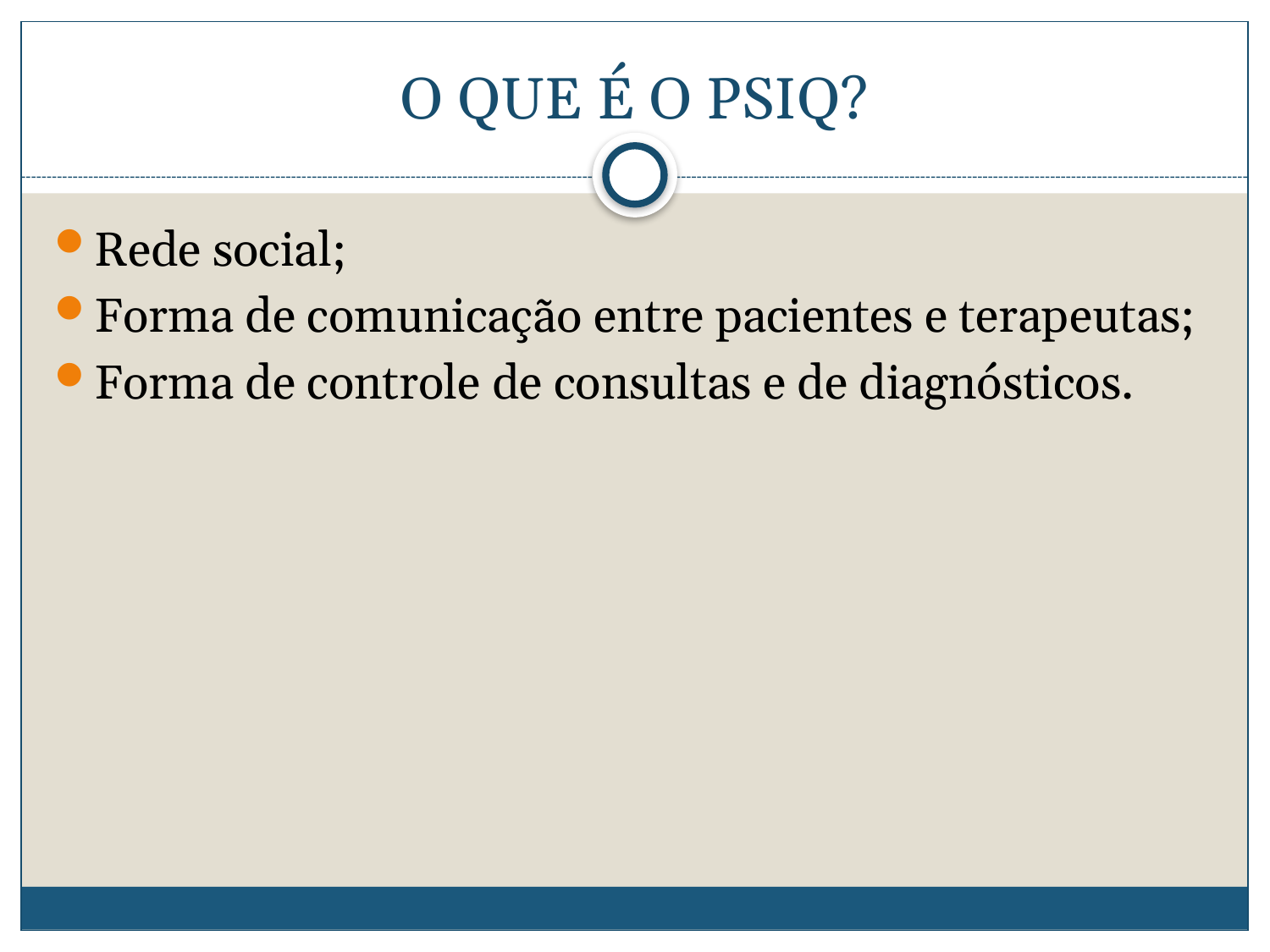

# O QUE É O PSIQ?
Rede social;
Forma de comunicação entre pacientes e terapeutas;
Forma de controle de consultas e de diagnósticos.